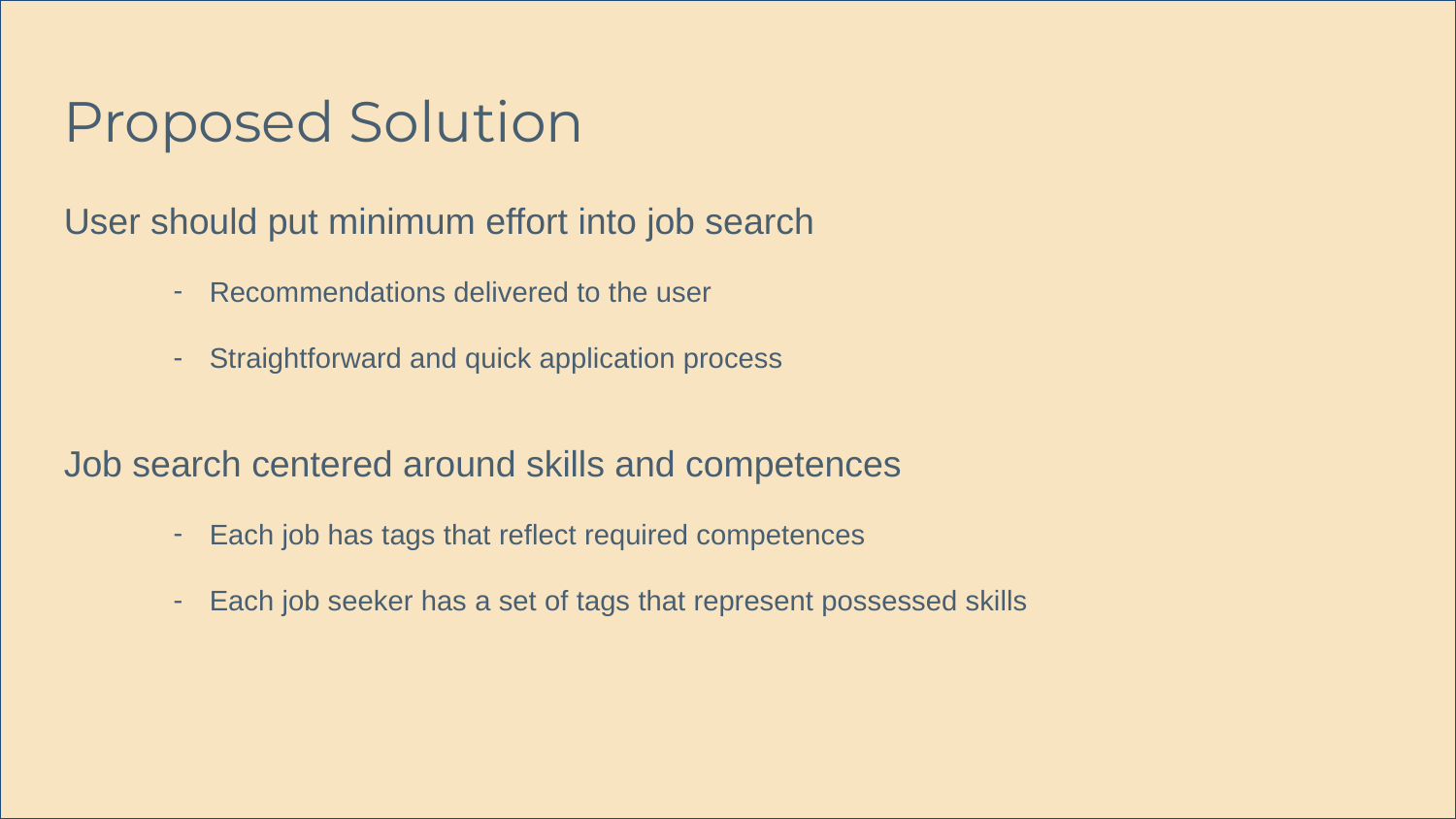

Proposed Solution
User should put minimum effort into job search
Recommendations delivered to the user
Straightforward and quick application process
Job search centered around skills and competences
Each job has tags that reflect required competences
Each job seeker has a set of tags that represent possessed skills